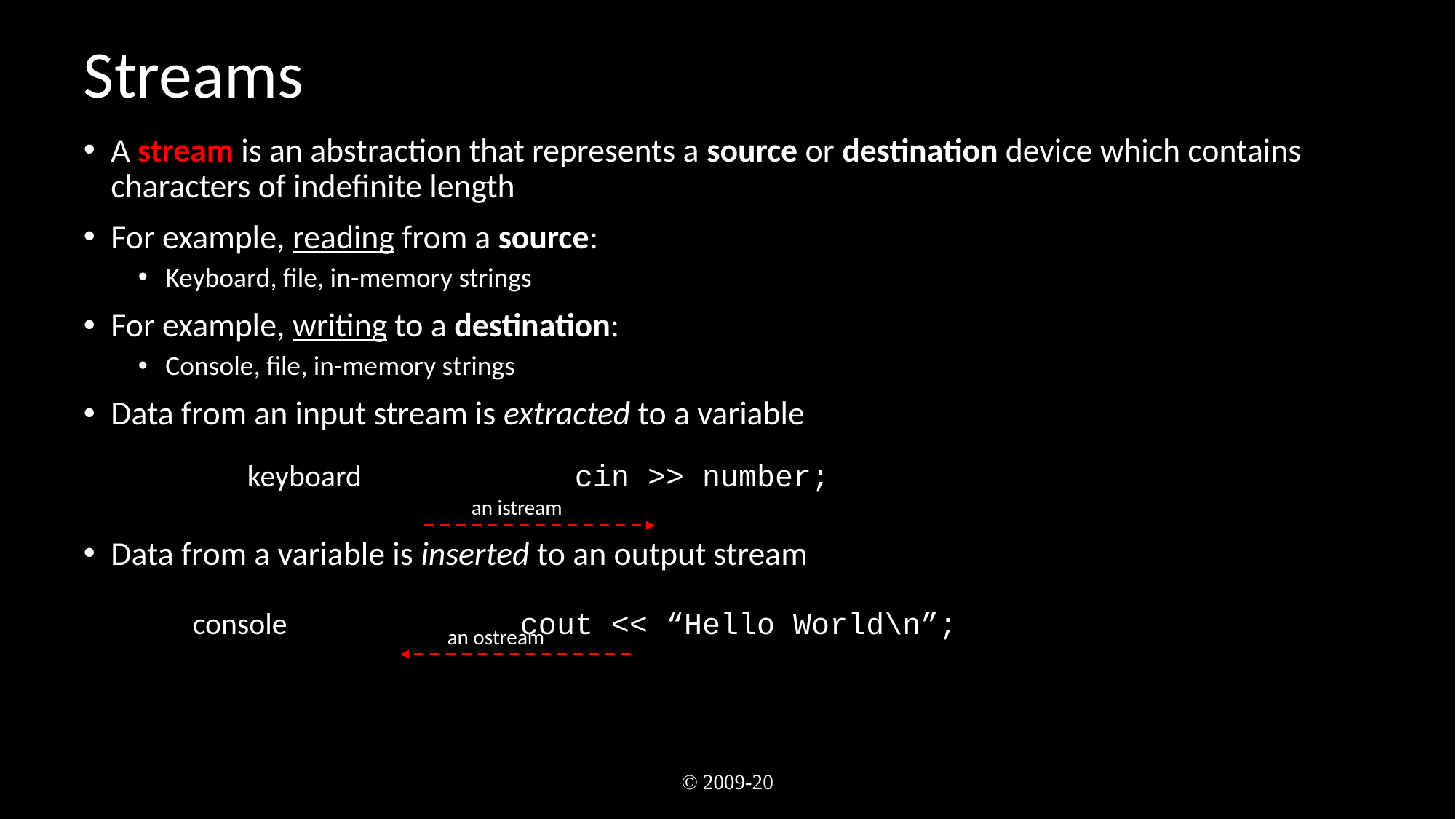

# Streams
A stream is an abstraction that represents a source or destination device which contains characters of indefinite length
For example, reading from a source:
Keyboard, file, in-memory strings
For example, writing to a destination:
Console, file, in-memory strings
Data from an input stream is extracted to a variable

	keyboard 		cin >> number;

Data from a variable is inserted to an output stream

console   		cout << “Hello World\n”;
an istream
an ostream
© 2009-20